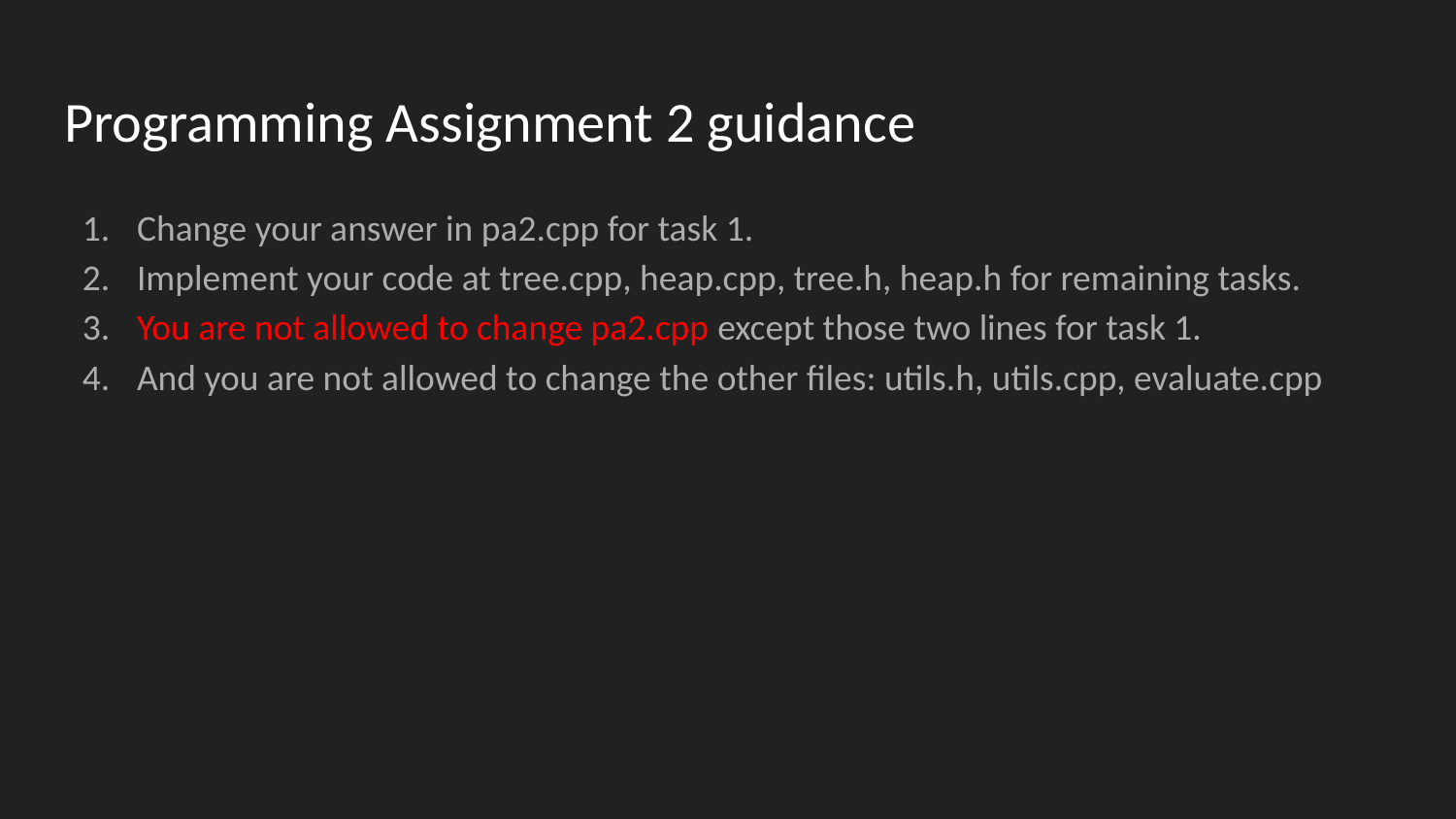

# Programming Assignment 2 guidance
Change your answer in pa2.cpp for task 1.
Implement your code at tree.cpp, heap.cpp, tree.h, heap.h for remaining tasks.
You are not allowed to change pa2.cpp except those two lines for task 1.
And you are not allowed to change the other files: utils.h, utils.cpp, evaluate.cpp